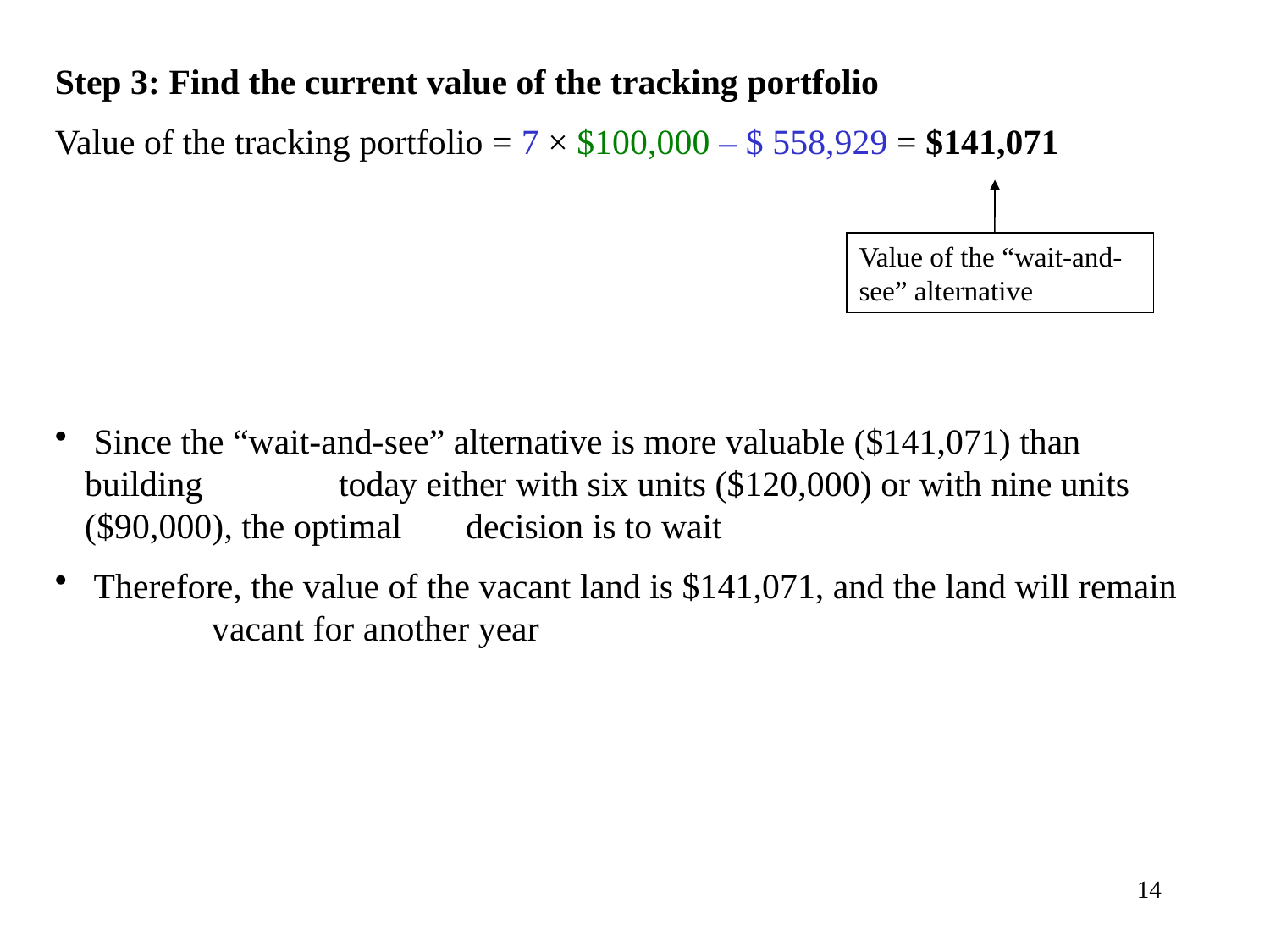

Step 3: Find the current value of the tracking portfolio
Value of the tracking portfolio = 7 × $100,000 – $ 558,929 = $141,071

 Since the “wait-and-see” alternative is more valuable ($141,071) than building 	today either with six units ($120,000) or with nine units ($90,000), the optimal 	decision is to wait
 Therefore, the value of the vacant land is $141,071, and the land will remain 	vacant for another year

Value of the “wait-and-see” alternative
14